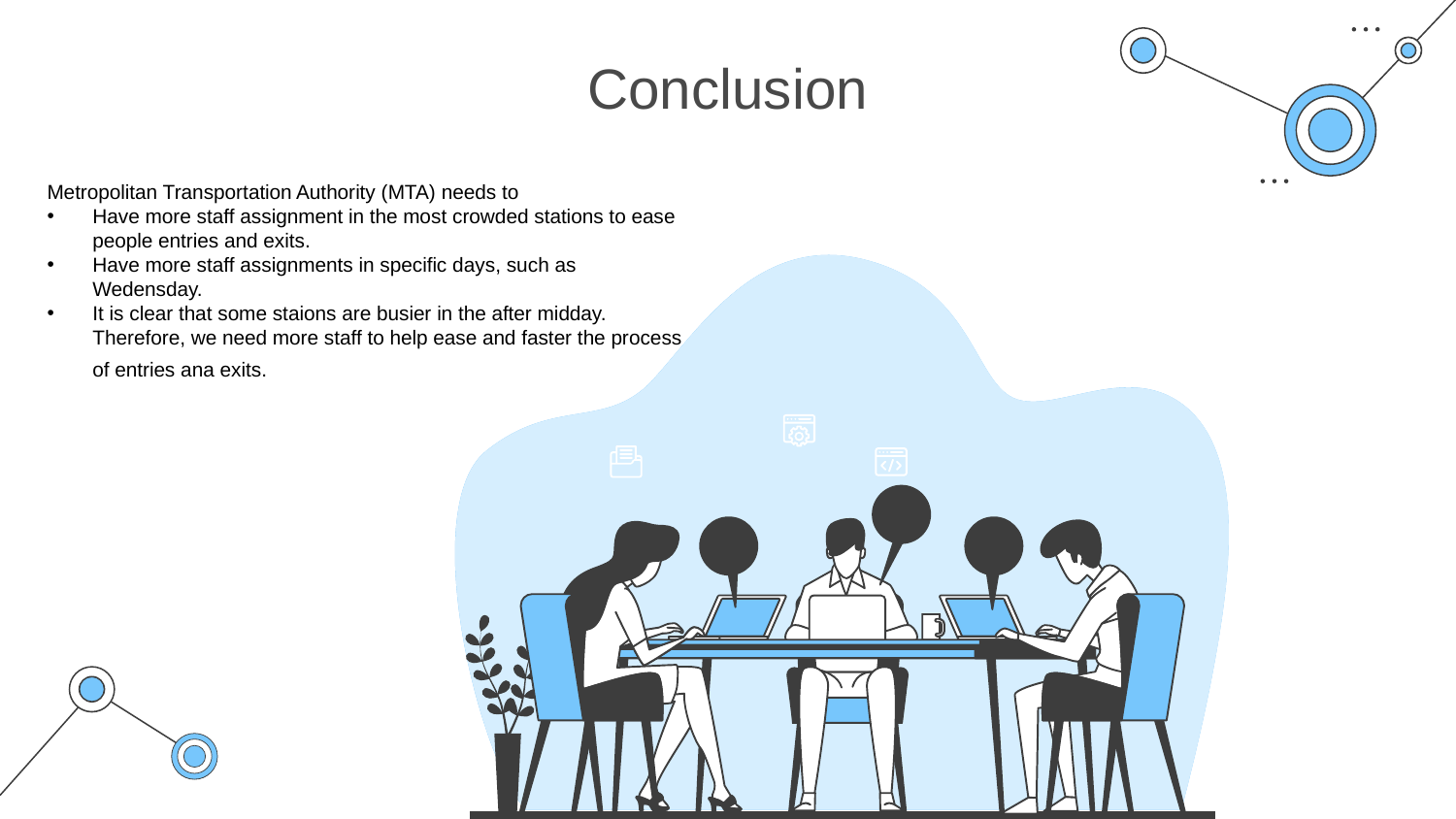

# Conclusion
Metropolitan Transportation Authority (MTA) needs to
Have more staff assignment in the most crowded stations to ease people entries and exits.
Have more staff assignments in specific days, such as Wedensday.
It is clear that some staions are busier in the after midday. Therefore, we need more staff to help ease and faster the process of entries ana exits.